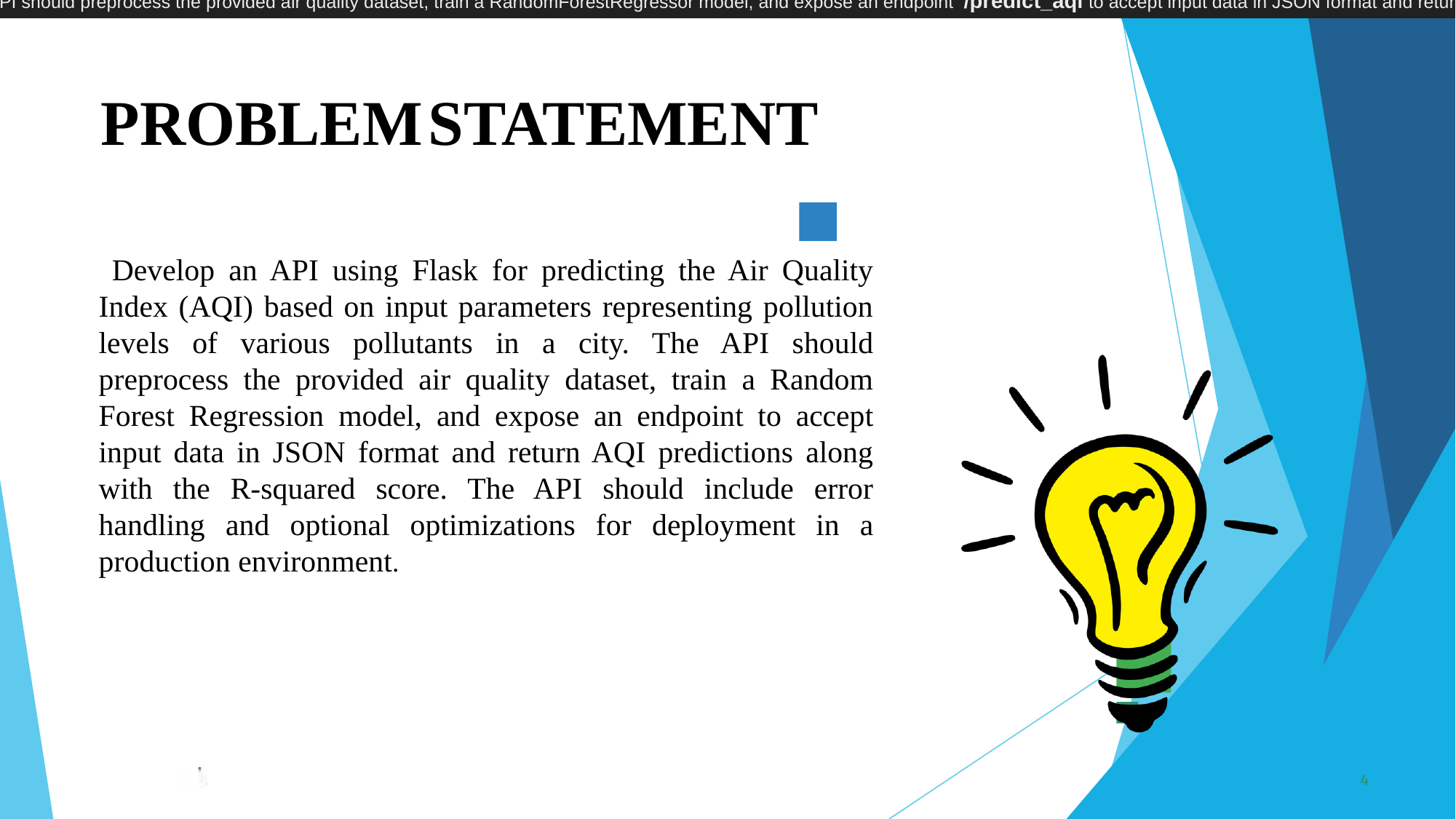

Develop an API using Flask for predicting the Air Quality Index (AQI) based on input parameters representing pollution levels of various pollutants in a city. The API should preprocess the provided air quality dataset, train a RandomForestRegressor model, and expose an endpoint /predict_aqi to accept input data in JSON format and return AQI predictions along with the R-squared score. The API should include error handling and optional optimizations for deployment in a production environment.

PROBLEM	STATEMENT

 Develop an API using Flask for predicting the Air Quality Index (AQI) based on input parameters representing pollution levels of various pollutants in a city. The API should preprocess the provided air quality dataset, train a Random Forest Regression model, and expose an endpoint to accept input data in JSON format and return AQI predictions along with the R-squared score. The API should include error handling and optional optimizations for deployment in a production environment.

3/21/2024   Annual Review

4